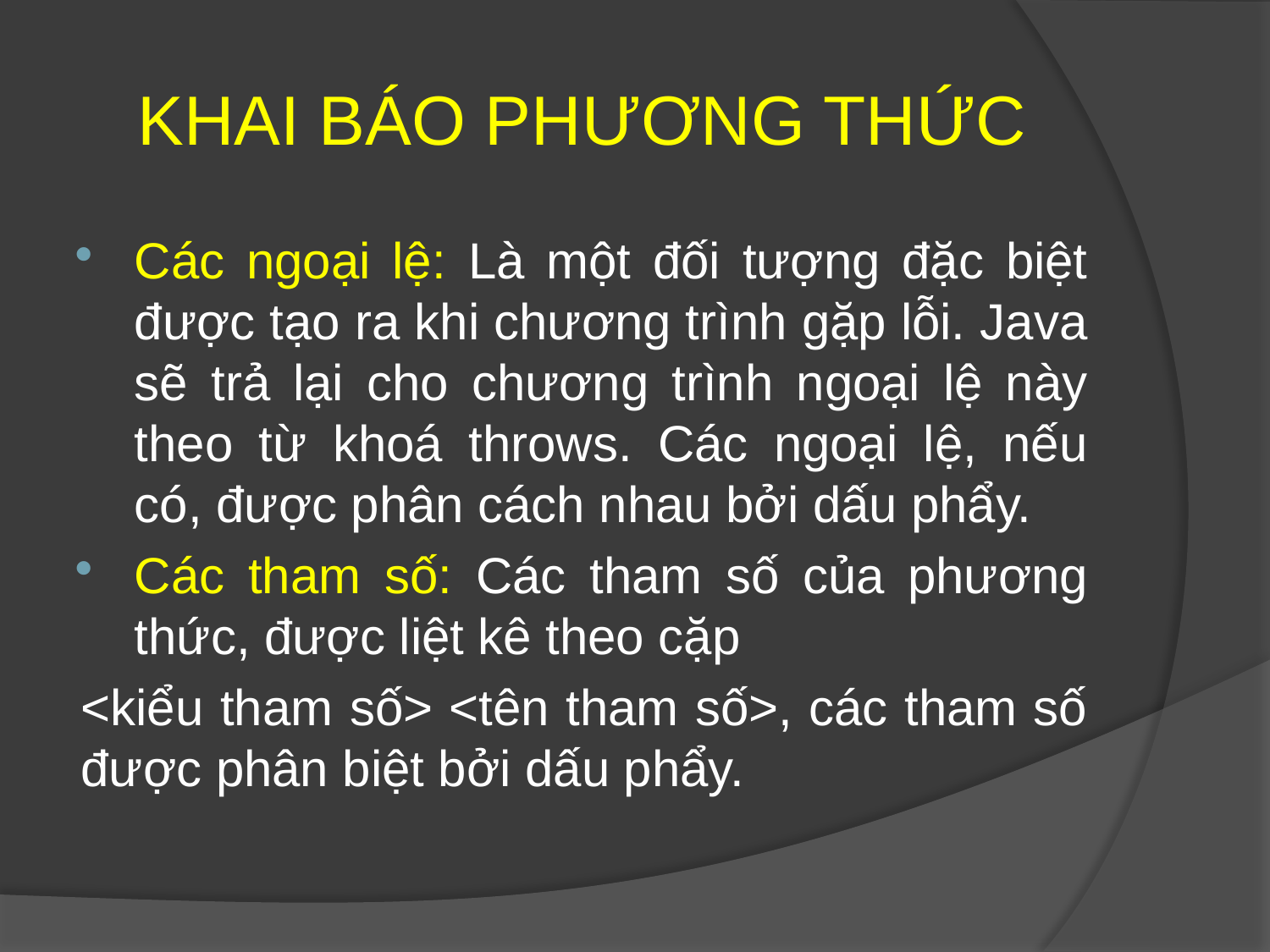

# KHAI BÁO PHƯƠNG THỨC
Các ngoại lệ: Là một đối tượng đặc biệt được tạo ra khi chương trình gặp lỗi. Java sẽ trả lại cho chương trình ngoại lệ này theo từ khoá throws. Các ngoại lệ, nếu có, được phân cách nhau bởi dấu phẩy.
Các tham số: Các tham số của phương thức, được liệt kê theo cặp
	<kiểu tham số> <tên tham số>, các tham số được phân biệt bởi dấu phẩy.